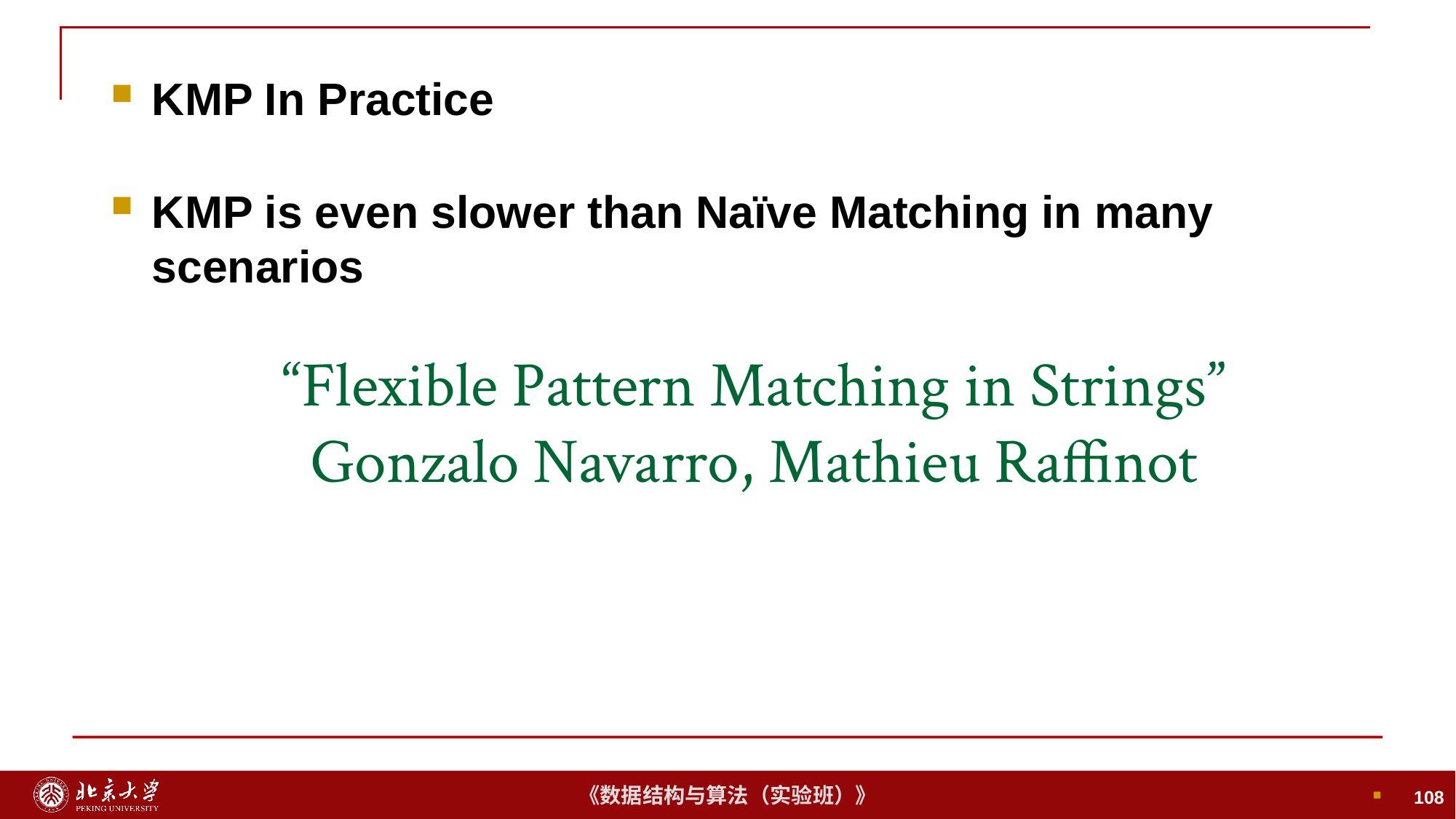

KMP In Practice
KMP is even slower than Naïve Matching in many scenarios
108
“Flexible Pattern Matching in Strings” Gonzalo Navarro, Mathieu Raffinot